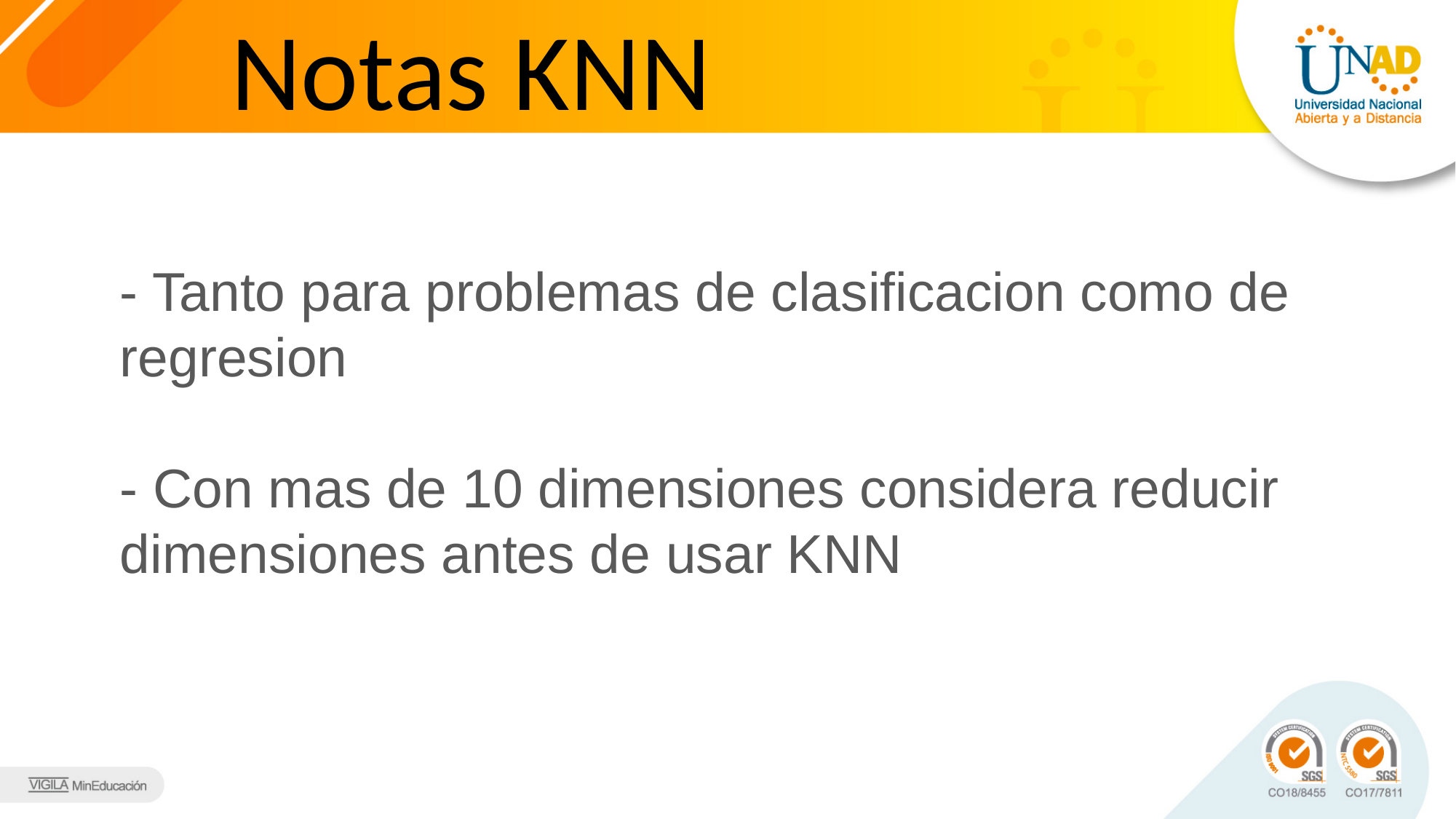

Notas KNN
- Tanto para problemas de clasificacion como de regresion

- Con mas de 10 dimensiones considera reducir dimensiones antes de usar KNN